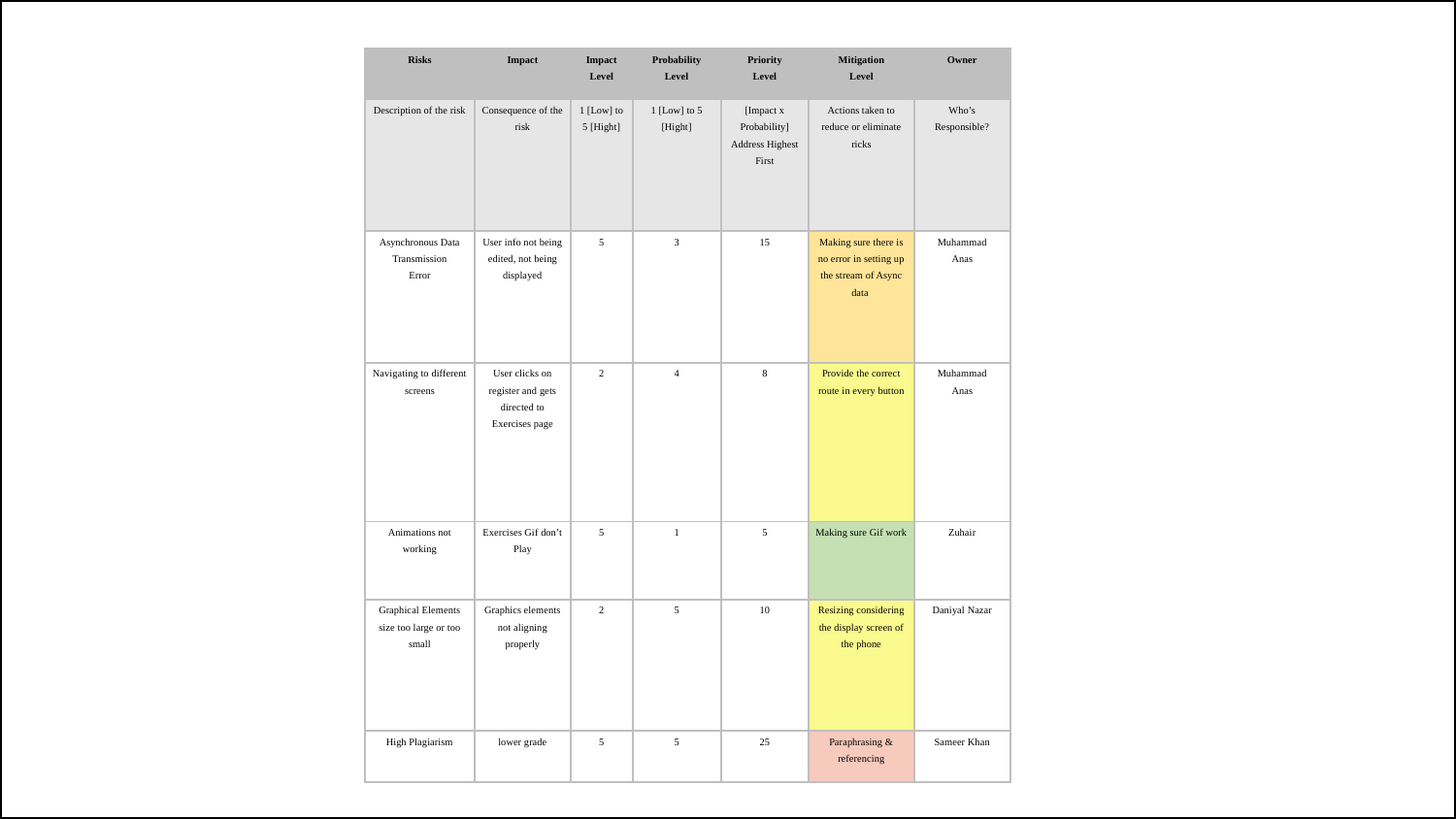

| Risks | Impact | Impact Level | Probability Level | Priority Level | Mitigation Level | Owner |
| --- | --- | --- | --- | --- | --- | --- |
| Description of the risk | Consequence of the risk | 1 [Low] to 5 [Hight] | 1 [Low] to 5 [Hight] | [Impact x Probability] Address Highest First | Actions taken to reduce or eliminate ricks | Who’s Responsible? |
| Asynchronous Data Transmission Error | User info not being edited, not being displayed | 5 | 3 | 15 | Making sure there is no error in setting up the stream of Async data | Muhammad Anas |
| Navigating to different screens | User clicks on register and gets directed to Exercises page | 2 | 4 | 8 | Provide the correct route in every button | Muhammad Anas |
| Animations not working | Exercises Gif don’t Play | 5 | 1 | 5 | Making sure Gif work | Zuhair |
| Graphical Elements size too large or too small | Graphics elements not aligning properly | 2 | 5 | 10 | Resizing considering the display screen of the phone | Daniyal Nazar |
| High Plagiarism | lower grade | 5 | 5 | 25 | Paraphrasing & referencing | Sameer Khan |